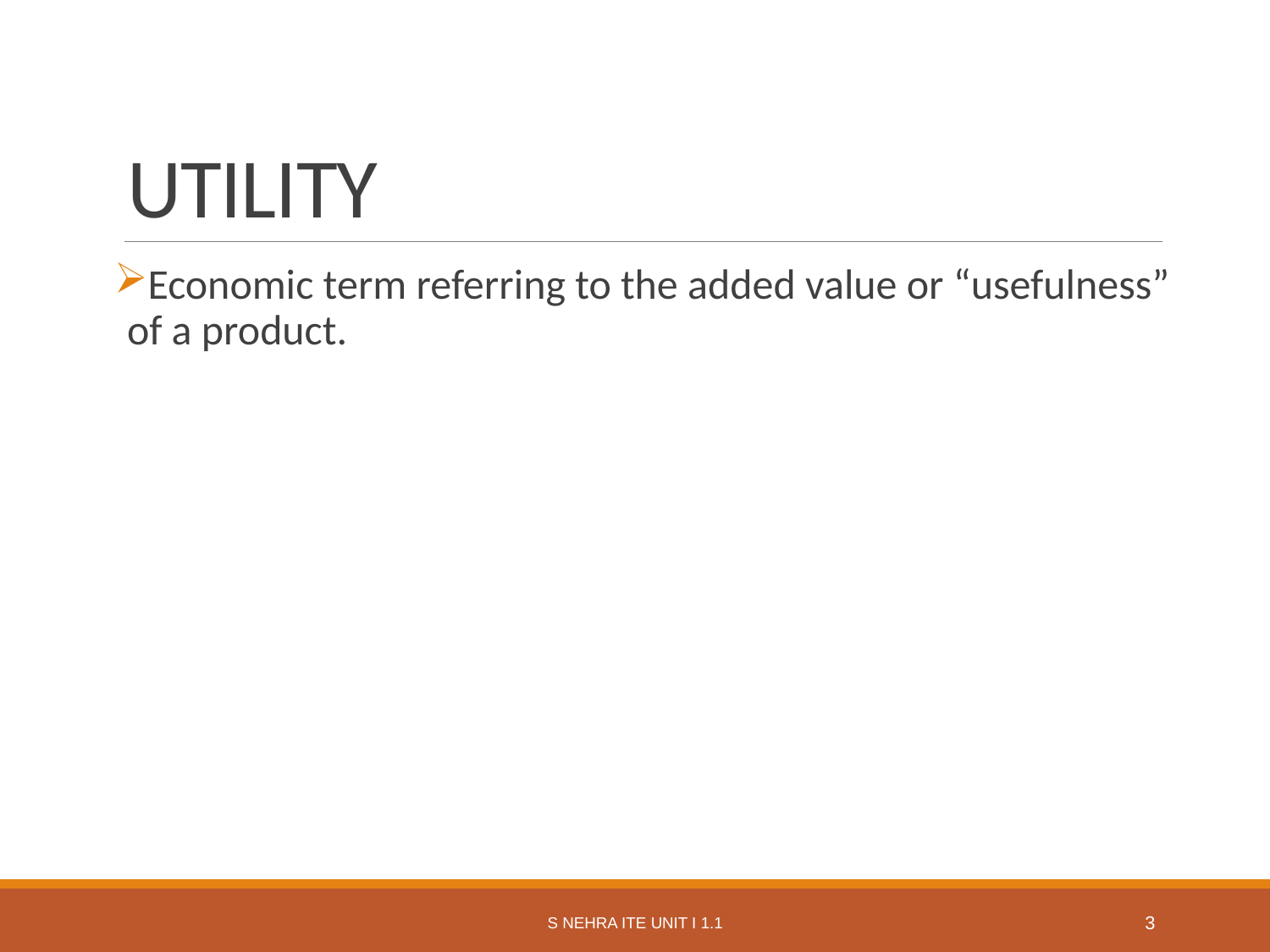

# UTILITY
Economic term referring to the added value or “usefulness” of a product.
S Nehra ITE Unit I 1.1
3